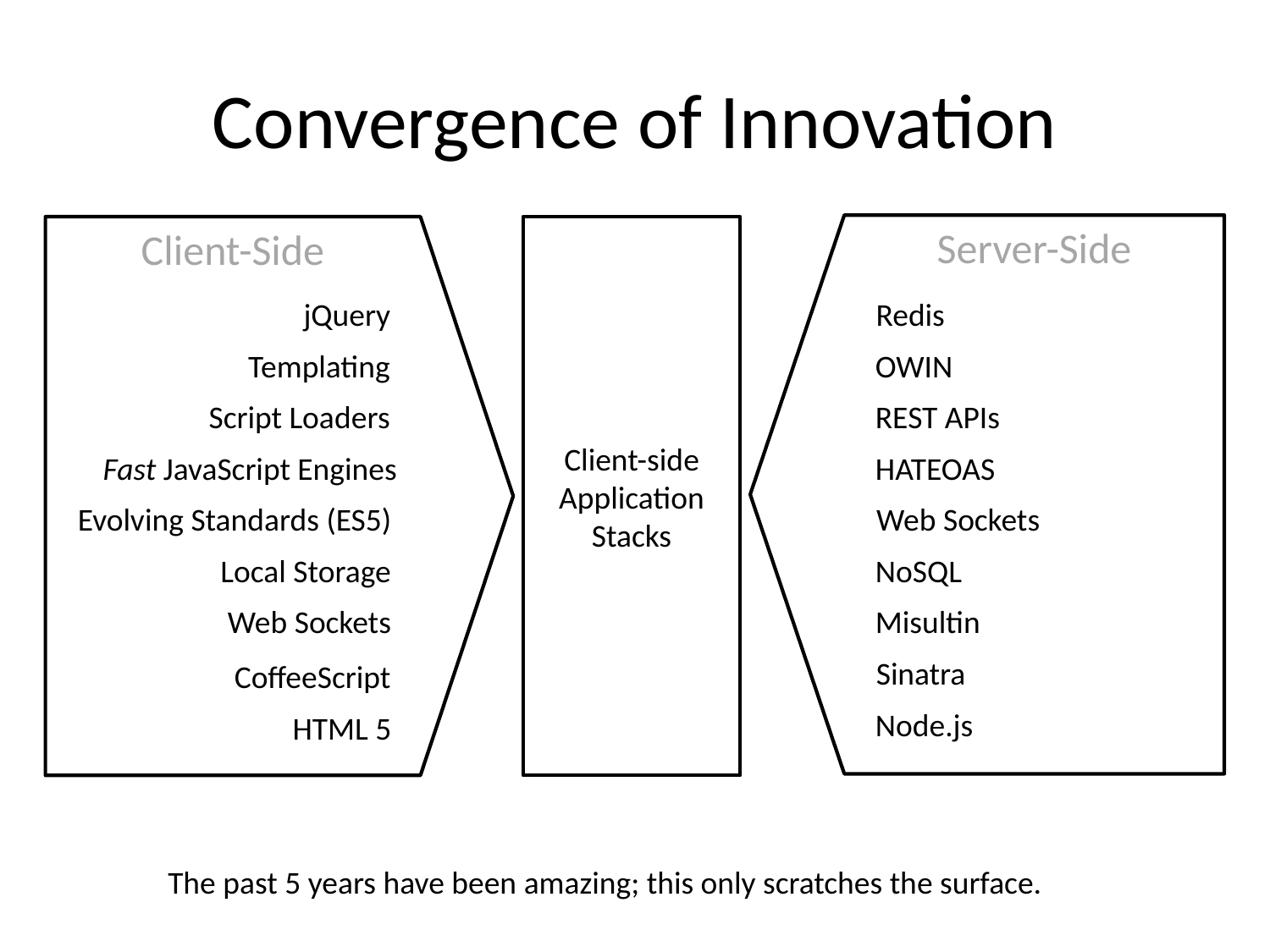

# Convergence of Innovation
Server-Side
Client-Side
Client-side
Application
Stacks
jQuery
Redis
Templating
OWIN
Script Loaders
REST APIs
Fast JavaScript Engines
HATEOAS
Evolving Standards (ES5)
Web Sockets
Local Storage
NoSQL
Web Sockets
Misultin
Sinatra
CoffeeScript
Node.js
HTML 5
The past 5 years have been amazing; this only scratches the surface.